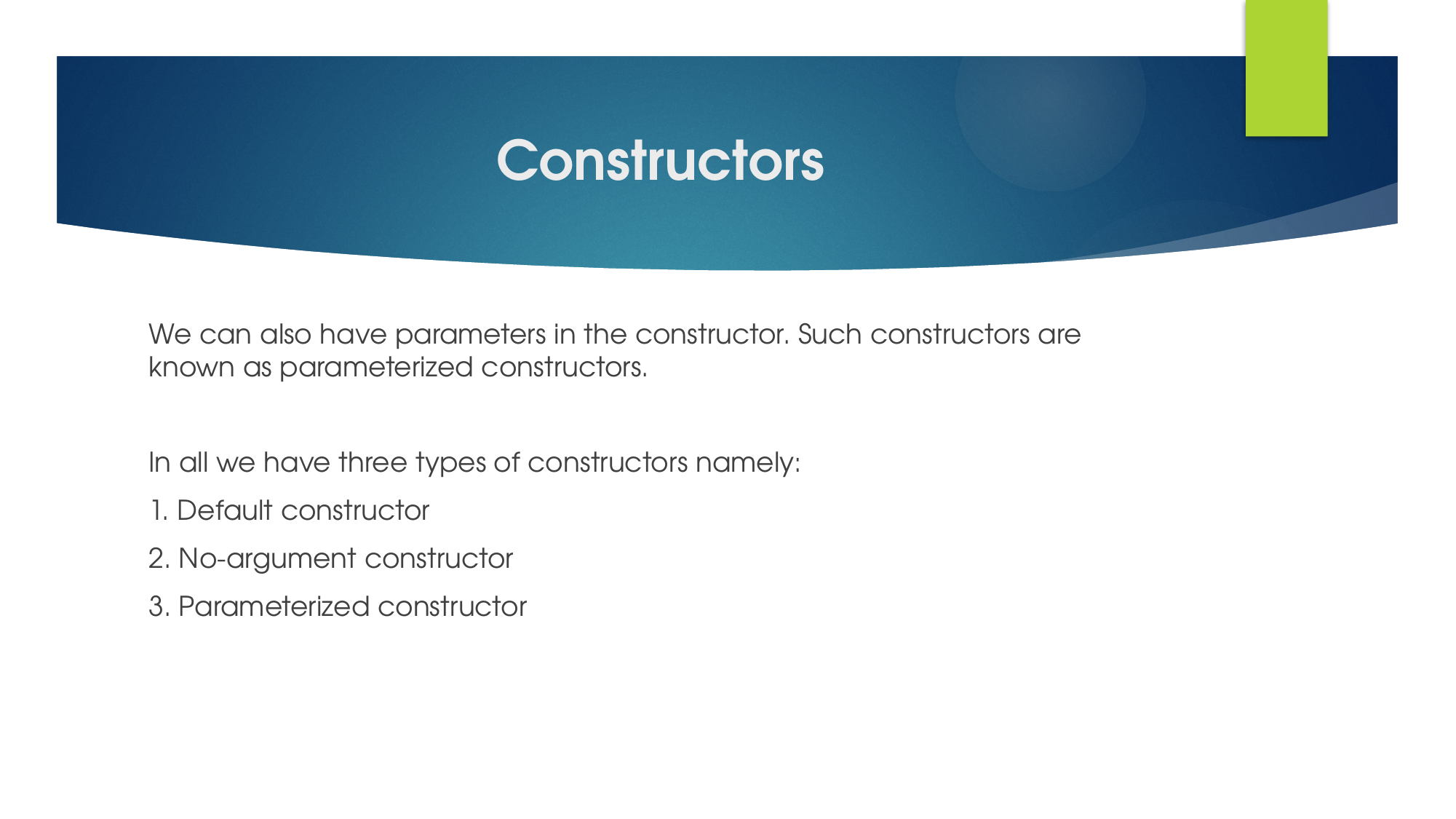

# Constructors
We can also have parameters in the constructor. Such constructors are known as parameterized constructors.

In all we have three types of constructors namely:
1. Default constructor
2. No-argument constructor
3. Parameterized constructor